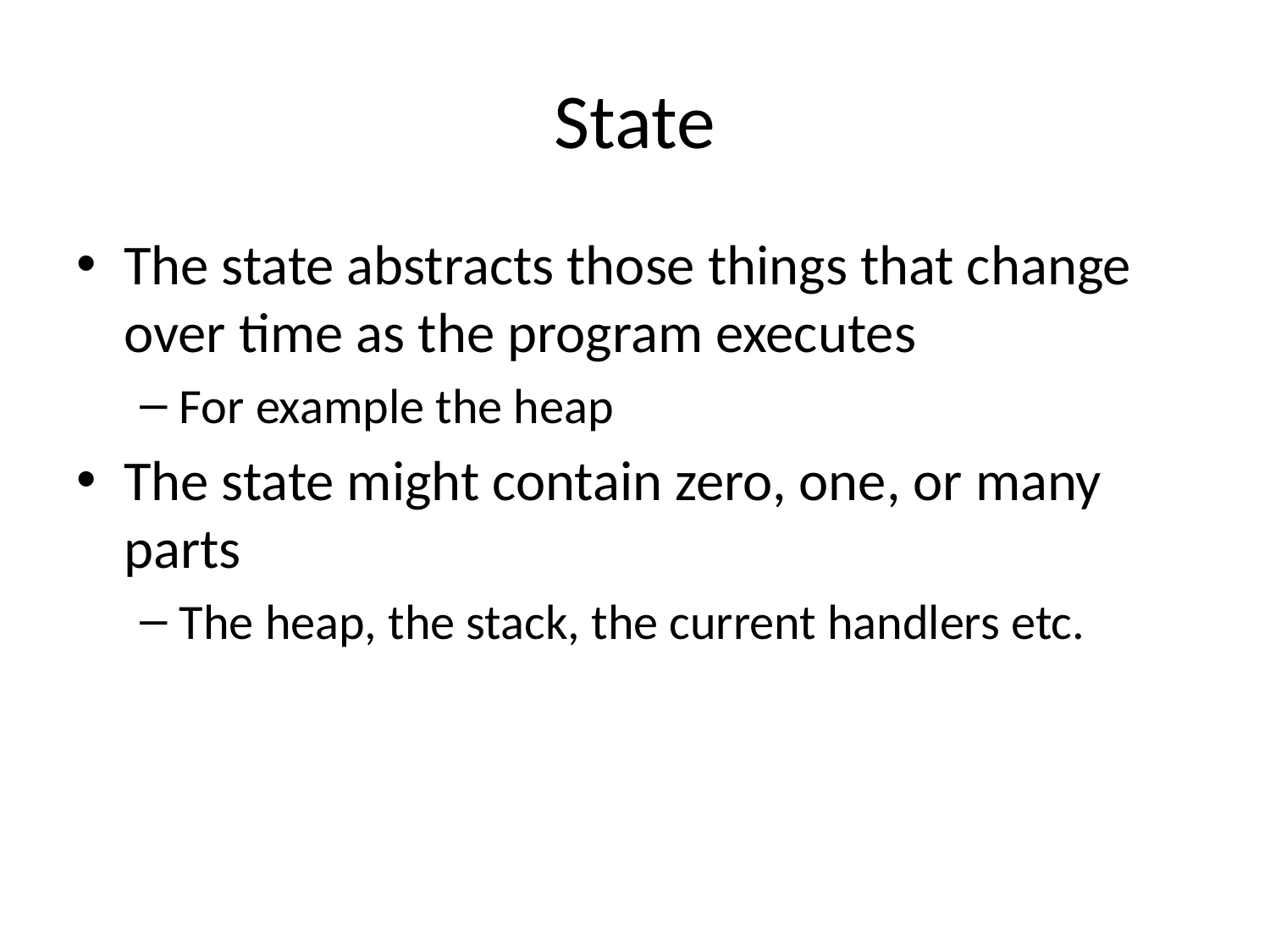

# State
The state abstracts those things that change over time as the program executes
For example the heap
The state might contain zero, one, or many parts
The heap, the stack, the current handlers etc.